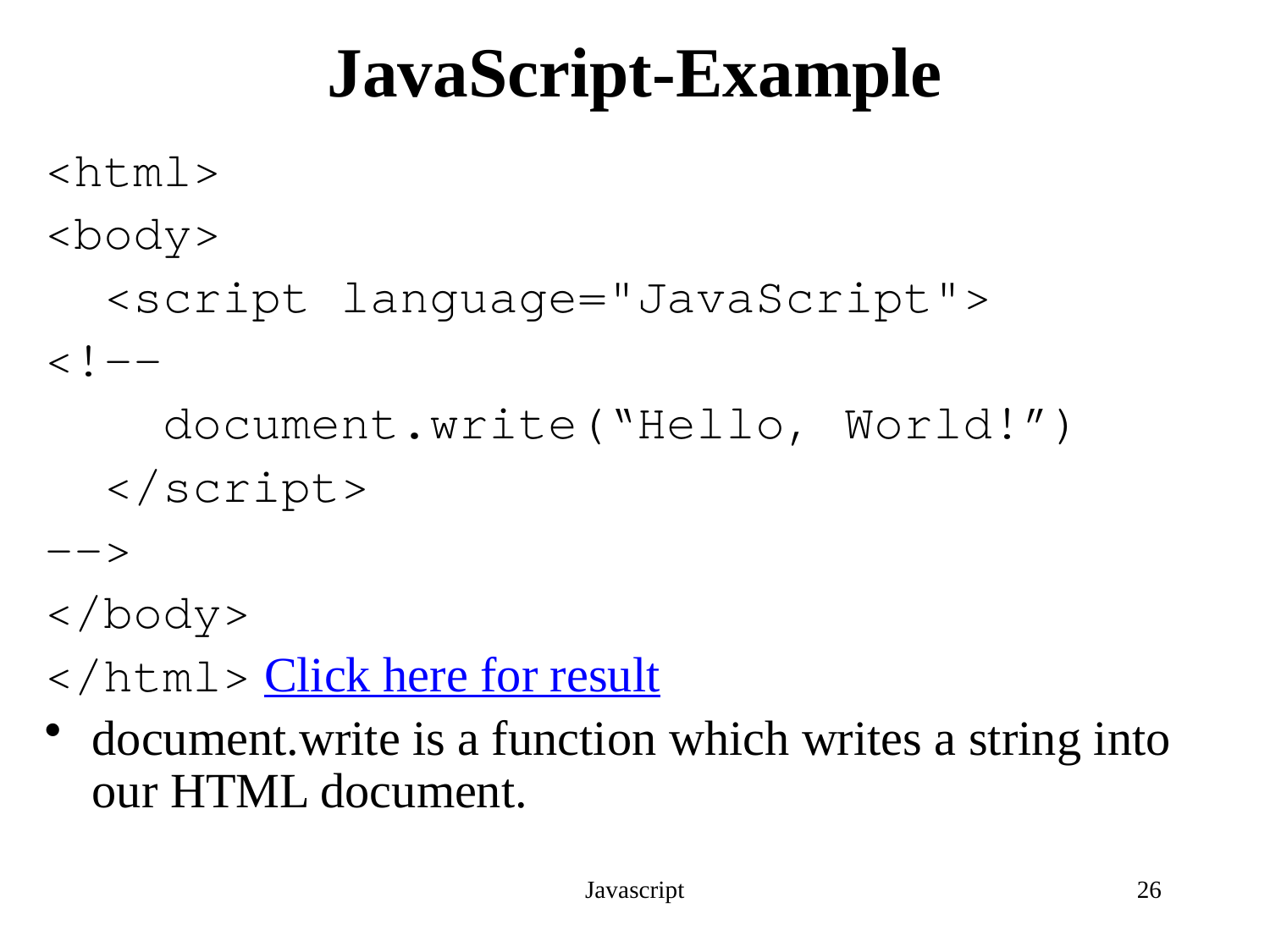

# JavaScript-Example
<html>
<body>
  <script language="JavaScript">
<!--
    document.write(“Hello, World!”)
  </script>
-->
</body>
</html> Click here for result
document.write is a function which writes a string into our HTML document.
Javascript
26